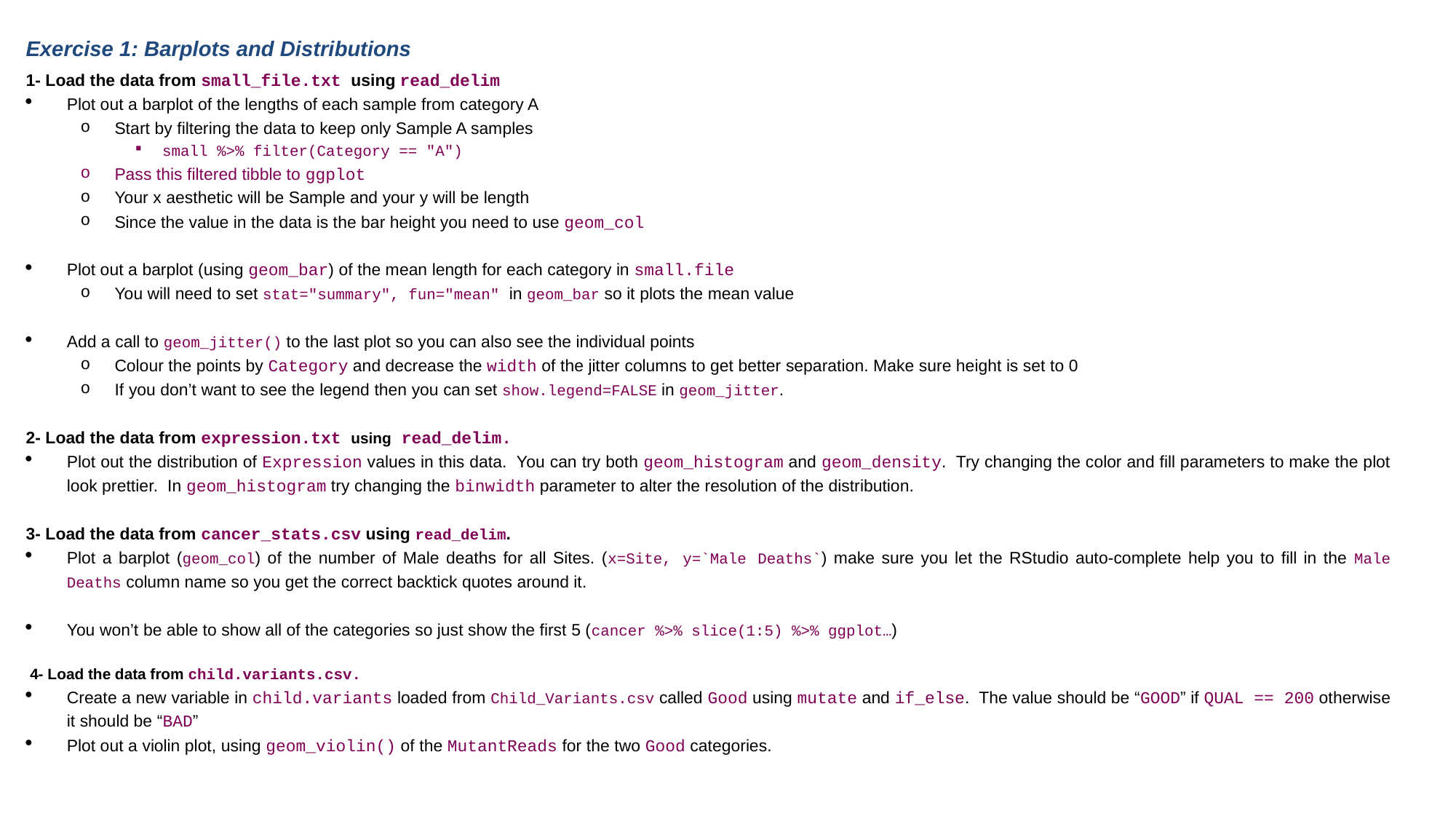

Exercise 1: Barplots and Distributions
1- Load the data from small_file.txt using read_delim
Plot out a barplot of the lengths of each sample from category A
Start by filtering the data to keep only Sample A samples
small %>% filter(Category == "A")
Pass this filtered tibble to ggplot
Your x aesthetic will be Sample and your y will be length
Since the value in the data is the bar height you need to use geom_col

Plot out a barplot (using geom_bar) of the mean length for each category in small.file
You will need to set stat="summary", fun="mean" in geom_bar so it plots the mean value

Add a call to geom_jitter() to the last plot so you can also see the individual points
Colour the points by Category and decrease the width of the jitter columns to get better separation. Make sure height is set to 0
If you don’t want to see the legend then you can set show.legend=FALSE in geom_jitter.

2- Load the data from expression.txt using read_delim.
Plot out the distribution of Expression values in this data.  You can try both geom_histogram and geom_density.  Try changing the color and fill parameters to make the plot look prettier.  In geom_histogram try changing the binwidth parameter to alter the resolution of the distribution.

3- Load the data from cancer_stats.csv using read_delim.
Plot a barplot (geom_col) of the number of Male deaths for all Sites. (x=Site, y=`Male Deaths`) make sure you let the RStudio auto-complete help you to fill in the Male Deaths column name so you get the correct backtick quotes around it.

You won’t be able to show all of the categories so just show the first 5 (cancer %>% slice(1:5) %>% ggplot…)

 4- Load the data from child.variants.csv.
Create a new variable in child.variants loaded from Child_Variants.csv called Good using mutate and if_else.  The value should be “GOOD” if QUAL == 200 otherwise it should be “BAD”
Plot out a violin plot, using geom_violin() of the MutantReads for the two Good categories.